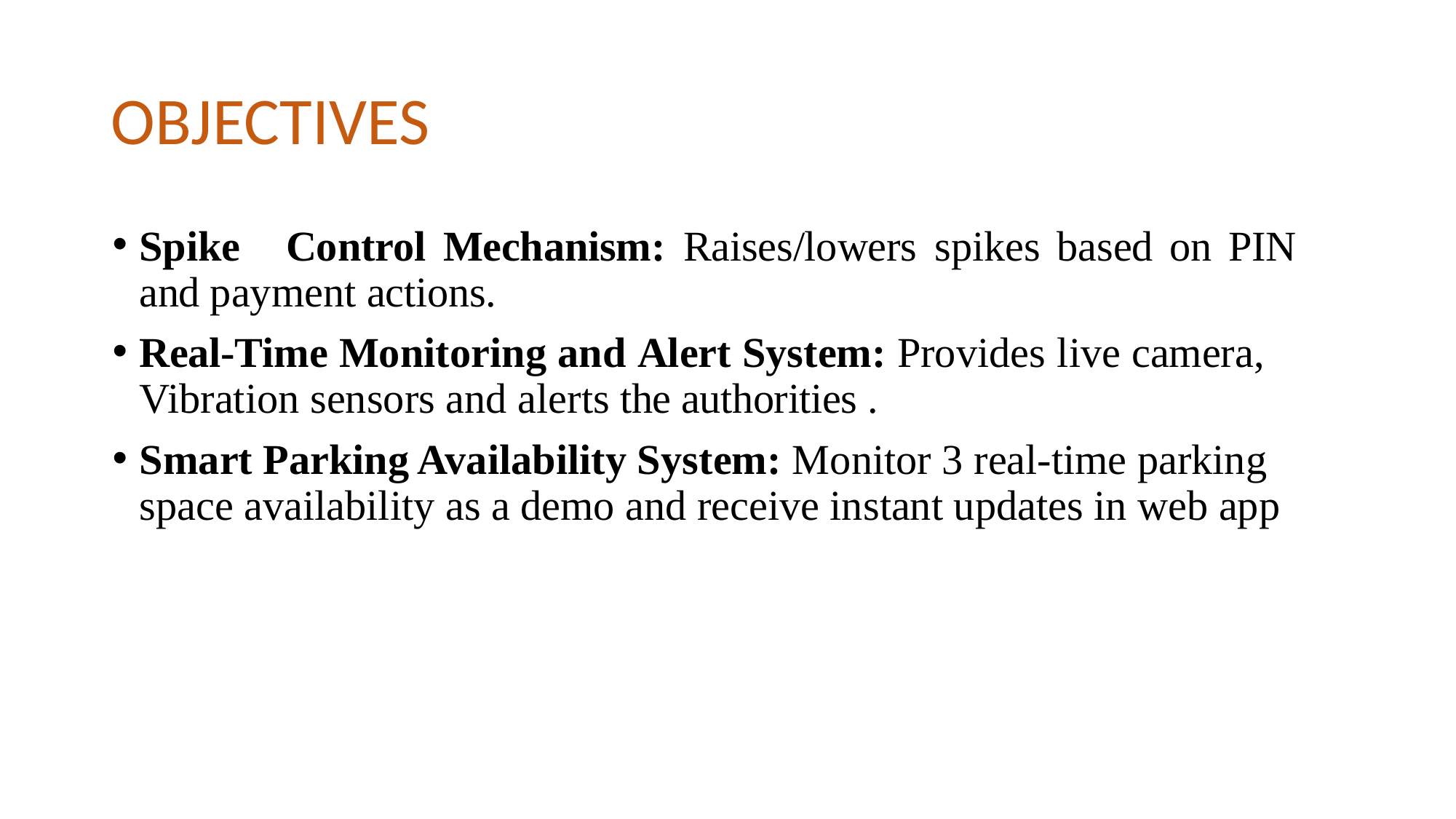

# OBJECTIVES
Spike	Control	Mechanism:	Raises/lowers	spikes	based	on	PIN	and payment actions.
Real-Time Monitoring and Alert System: Provides live camera, Vibration sensors and alerts the authorities .
Smart Parking Availability System: Monitor 3 real-time parking space availability as a demo and receive instant updates in web app